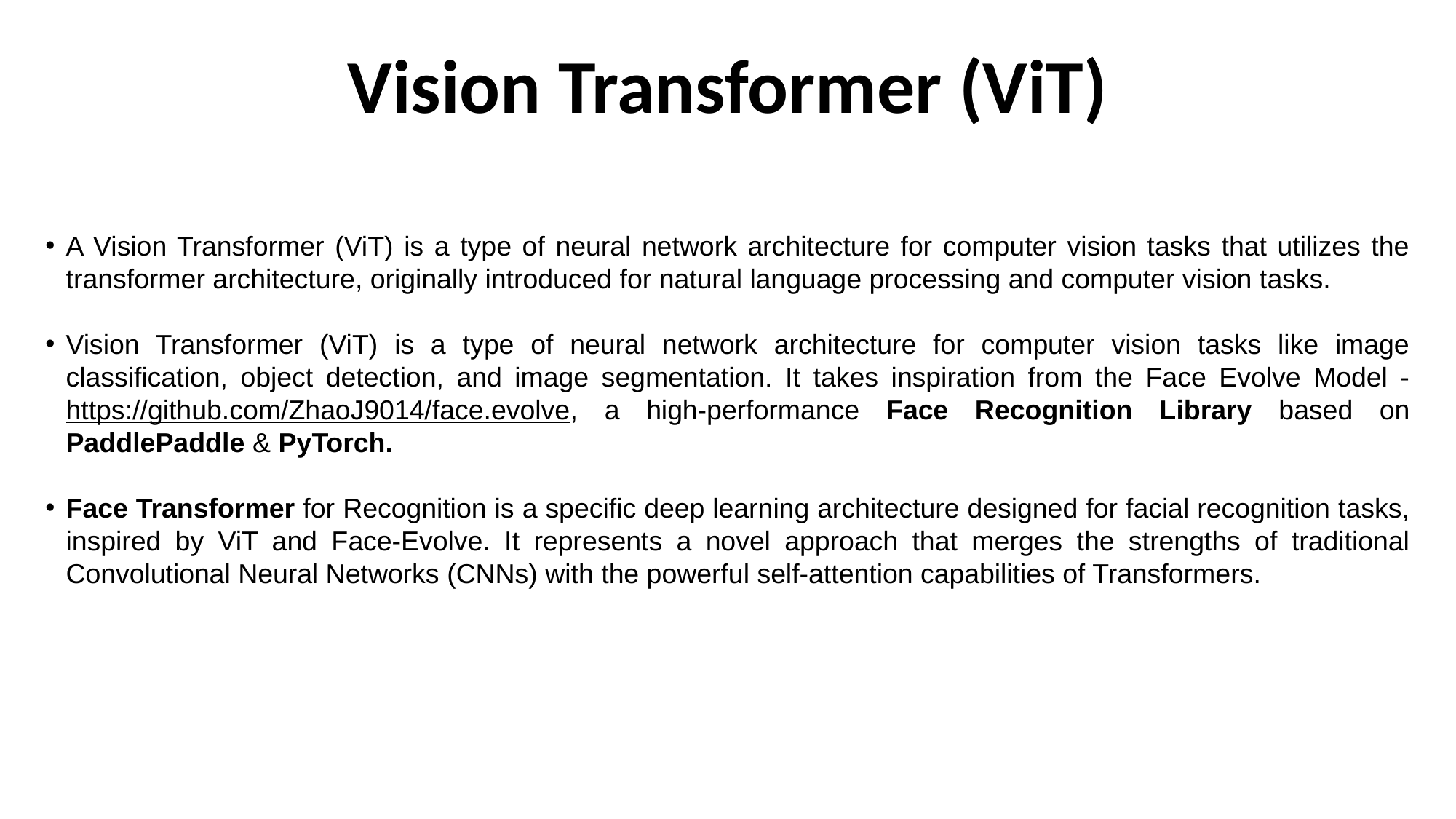

# Vision Transformer (ViT)
A Vision Transformer (ViT) is a type of neural network architecture for computer vision tasks that utilizes the transformer architecture, originally introduced for natural language processing and computer vision tasks.

Vision Transformer (ViT) is a type of neural network architecture for computer vision tasks like image classification, object detection, and image segmentation. It takes inspiration from the Face Evolve Model - https://github.com/ZhaoJ9014/face.evolve, a high-performance Face Recognition Library based on PaddlePaddle & PyTorch.

Face Transformer for Recognition is a specific deep learning architecture designed for facial recognition tasks, inspired by ViT and Face-Evolve. It represents a novel approach that merges the strengths of traditional Convolutional Neural Networks (CNNs) with the powerful self-attention capabilities of Transformers.